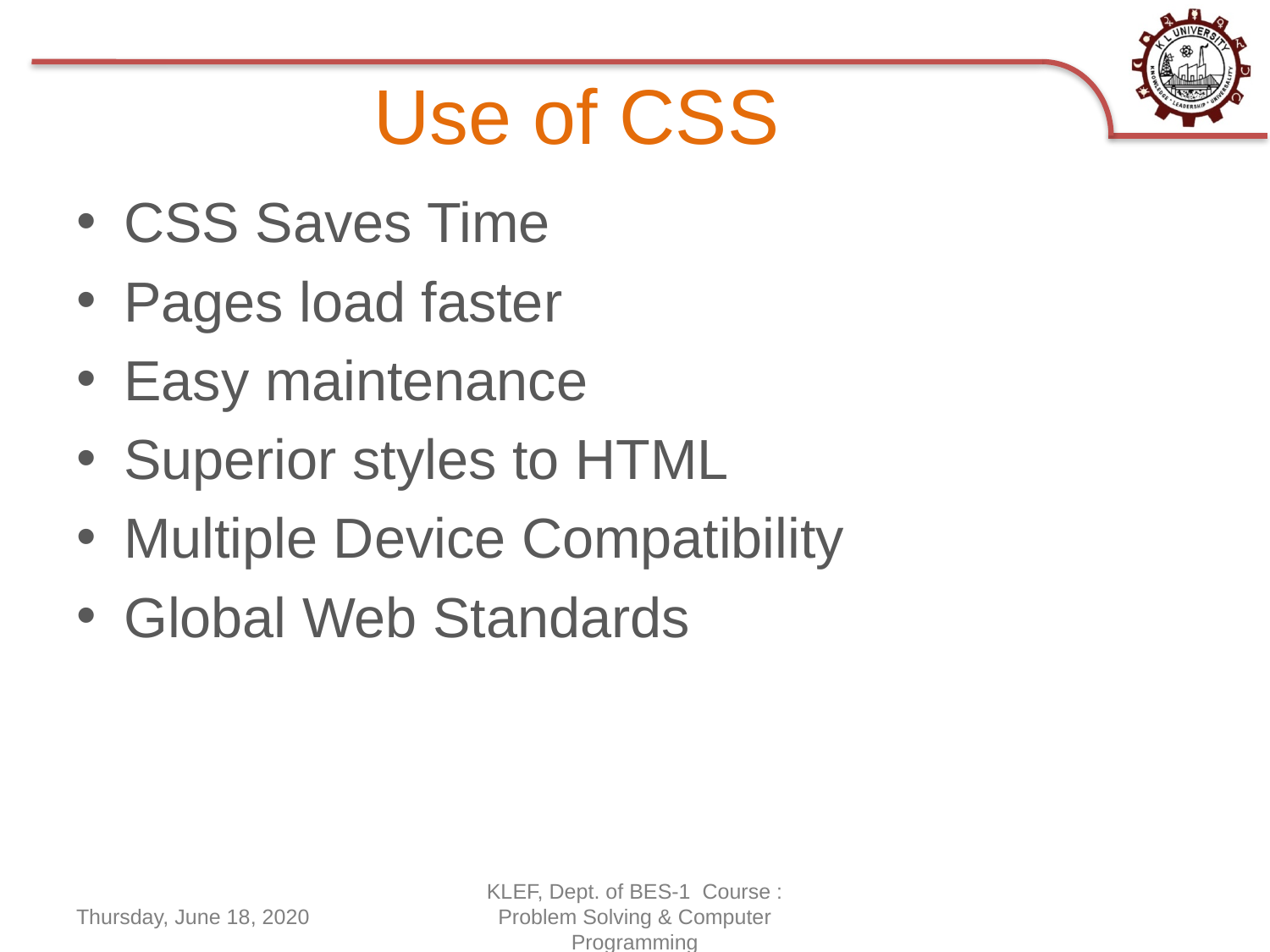

# Use of CSS
CSS Saves Time
Pages load faster
Easy maintenance
Superior styles to HTML
Multiple Device Compatibility
Global Web Standards
Thursday, June 18, 2020
KLEF, Dept. of BES-1  Course : Problem Solving & Computer Programming